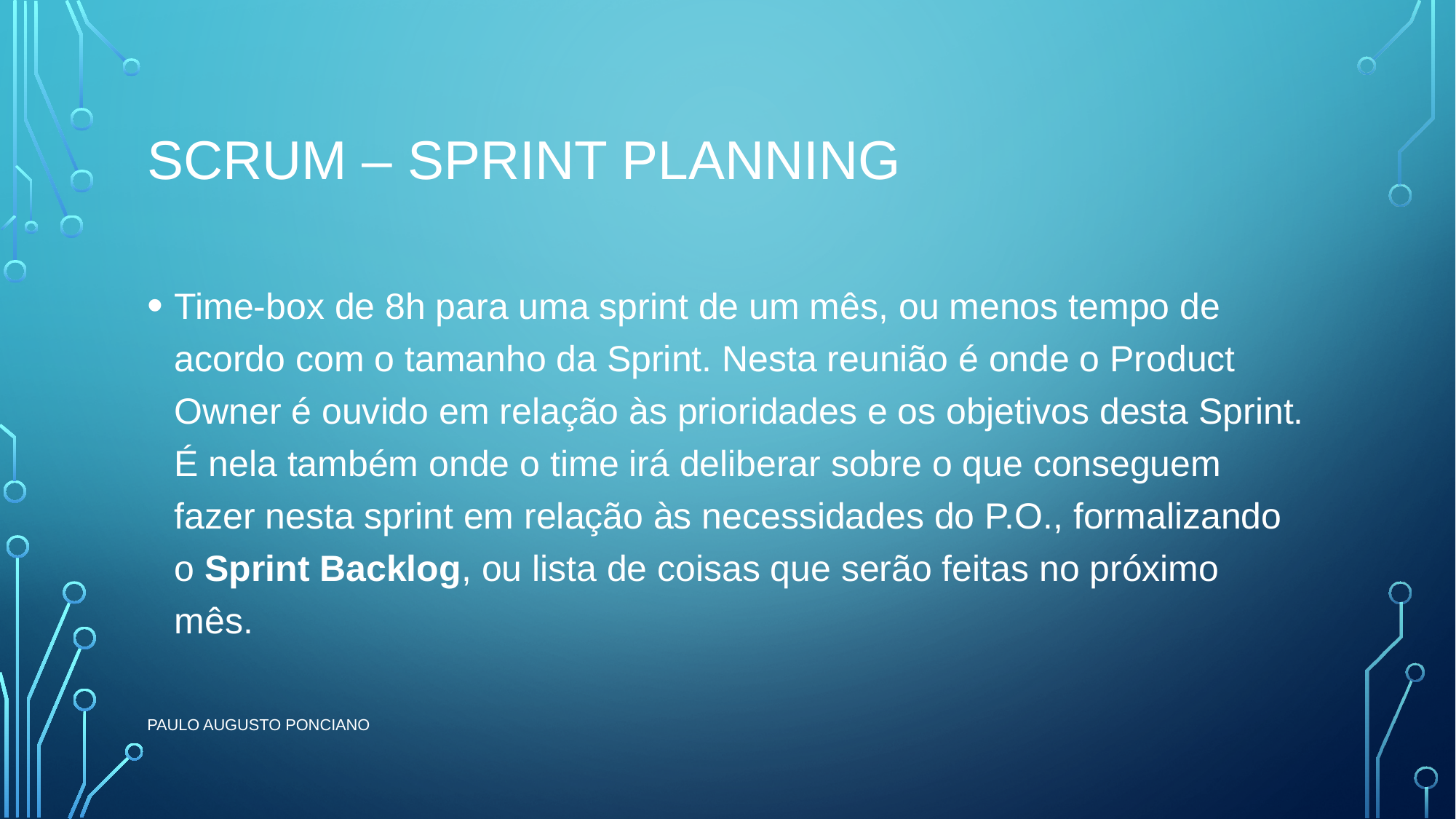

# Scrum – Sprint planning
Time-box de 8h para uma sprint de um mês, ou menos tempo de acordo com o tamanho da Sprint. Nesta reunião é onde o Product Owner é ouvido em relação às prioridades e os objetivos desta Sprint. É nela também onde o time irá deliberar sobre o que conseguem fazer nesta sprint em relação às necessidades do P.O., formalizando o Sprint Backlog, ou lista de coisas que serão feitas no próximo mês.
Paulo Augusto ponciano